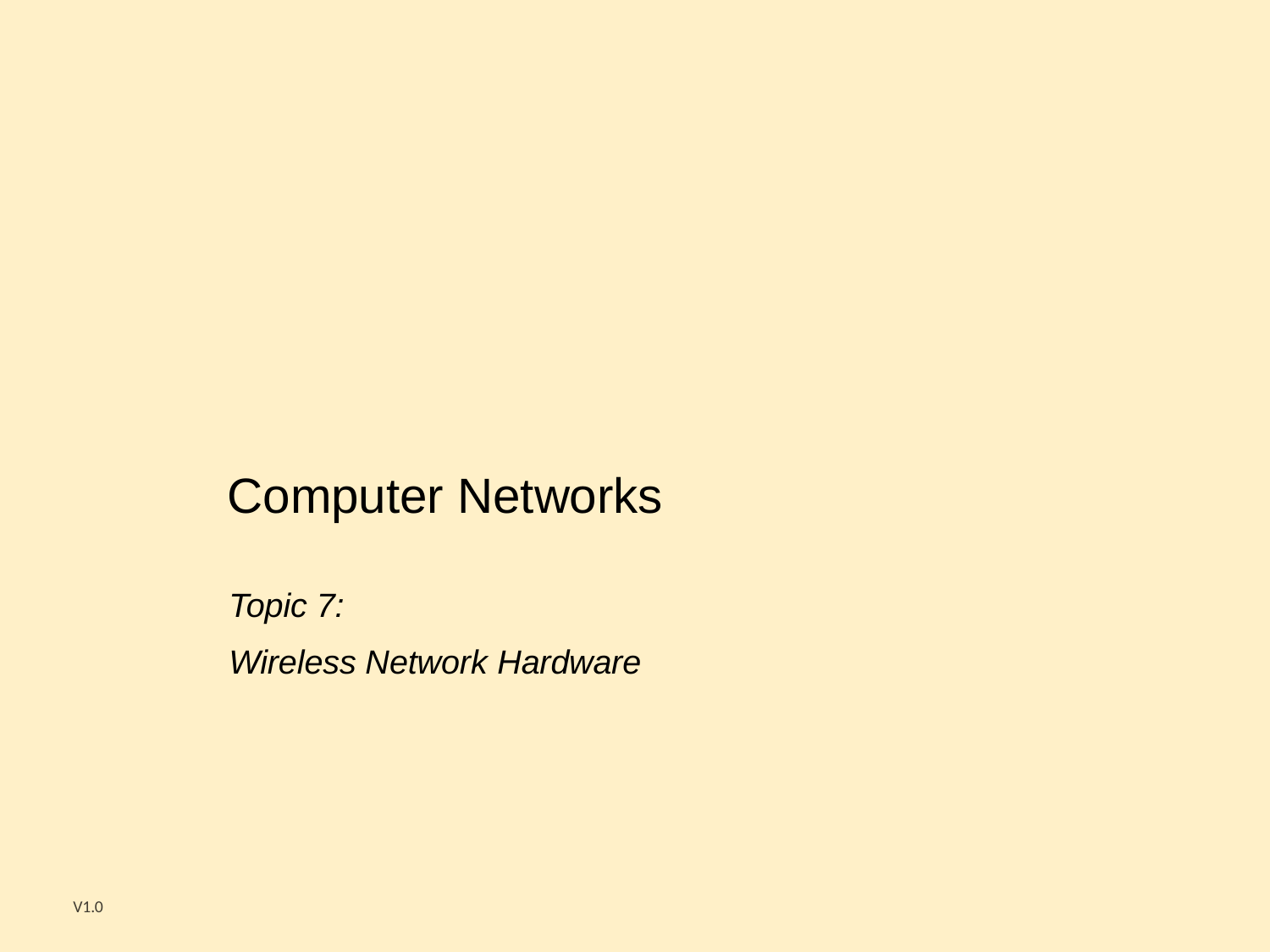

Computer Networks

Topic 7:
Wireless Network Hardware
V1.0